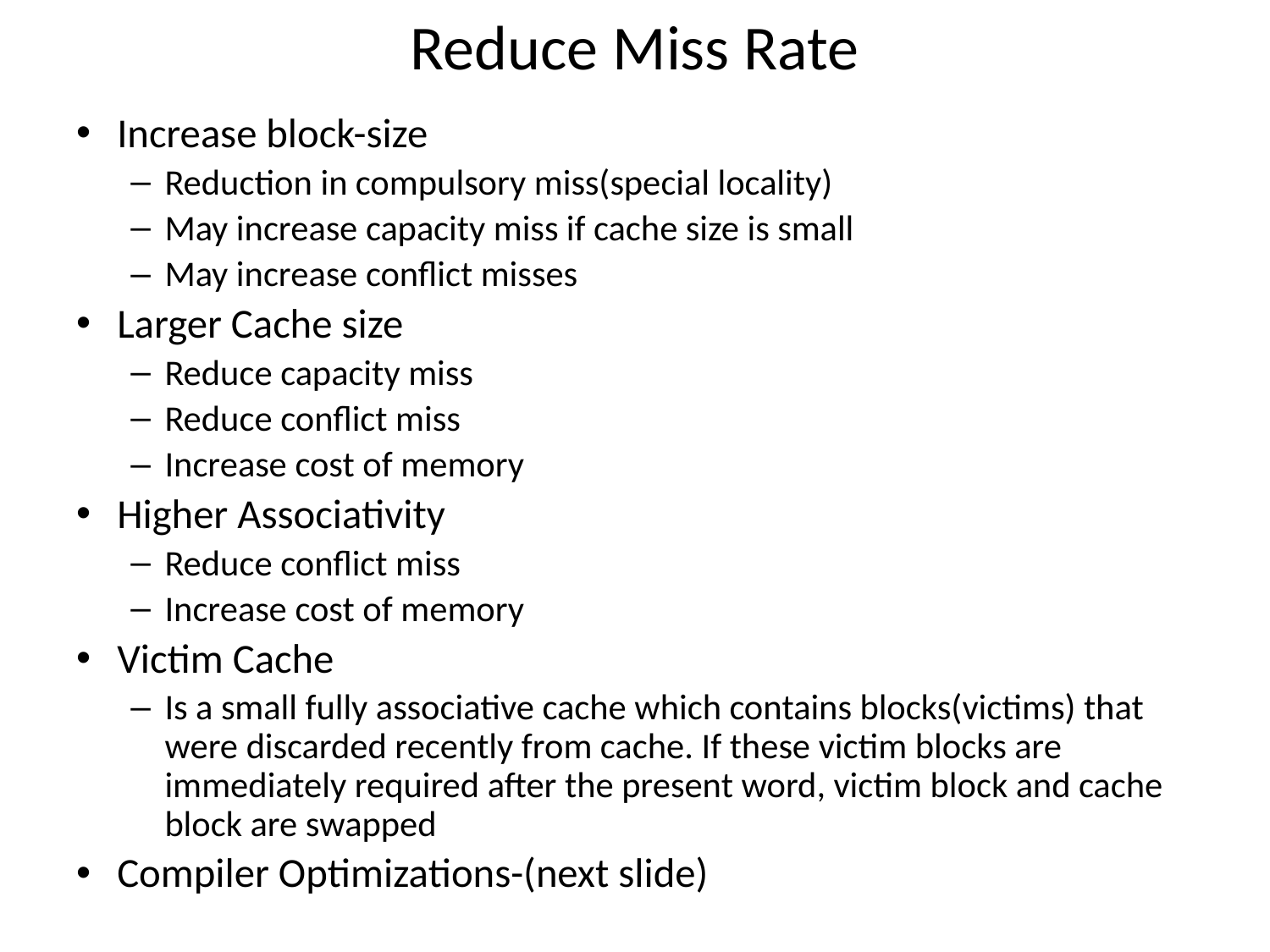

# Reduce Miss Rate
Increase block-size
Reduction in compulsory miss(special locality)
May increase capacity miss if cache size is small
May increase conflict misses
Larger Cache size
Reduce capacity miss
Reduce conflict miss
Increase cost of memory
Higher Associativity
Reduce conflict miss
Increase cost of memory
Victim Cache
Is a small fully associative cache which contains blocks(victims) that were discarded recently from cache. If these victim blocks are immediately required after the present word, victim block and cache block are swapped
Compiler Optimizations-(next slide)